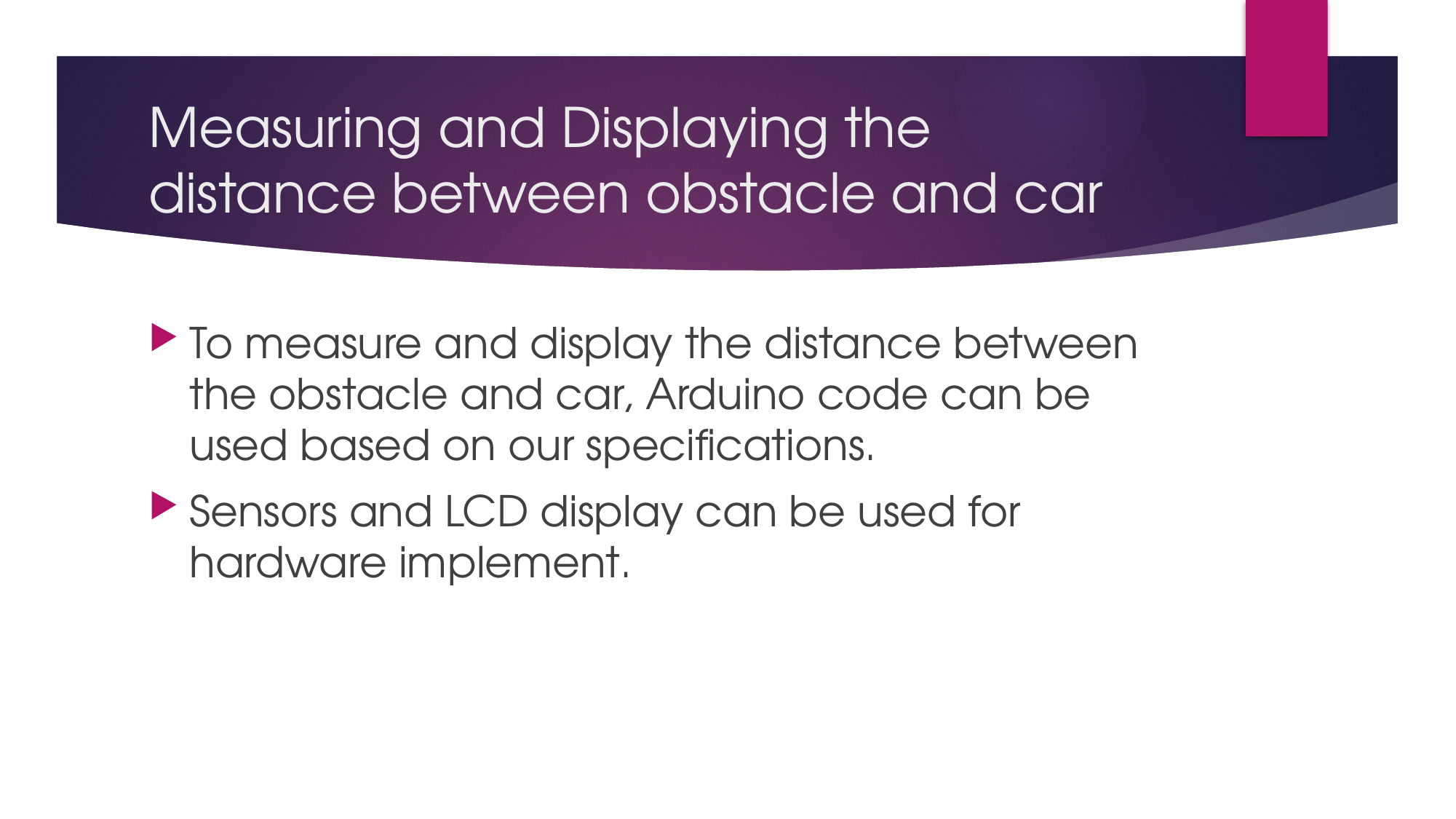

# Measuring and Displaying the distance between obstacle and car
To measure and display the distance between the obstacle and car, Arduino code can be used based on our specifications.
Sensors and LCD display can be used for hardware implement.